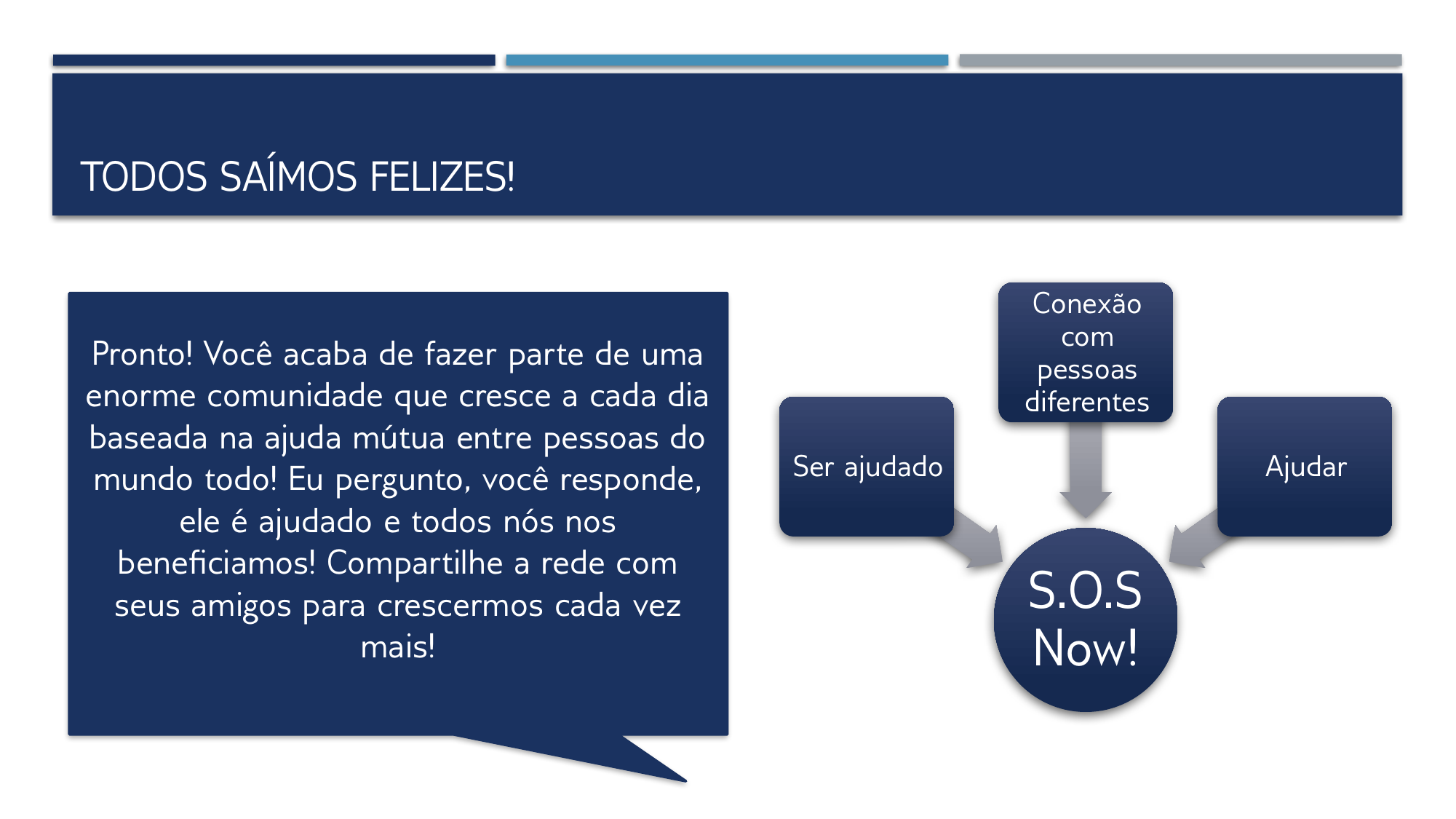

# Todos saímos felizes!
S.O.S Now!
Ser ajudado
Conexão com pessoas diferentes
Ajudar
Pronto! Você acaba de fazer parte de uma enorme comunidade que cresce a cada dia baseada na ajuda mútua entre pessoas do mundo todo! Eu pergunto, você responde, ele é ajudado e todos nós nos beneficiamos! Compartilhe a rede com seus amigos para crescermos cada vez mais!